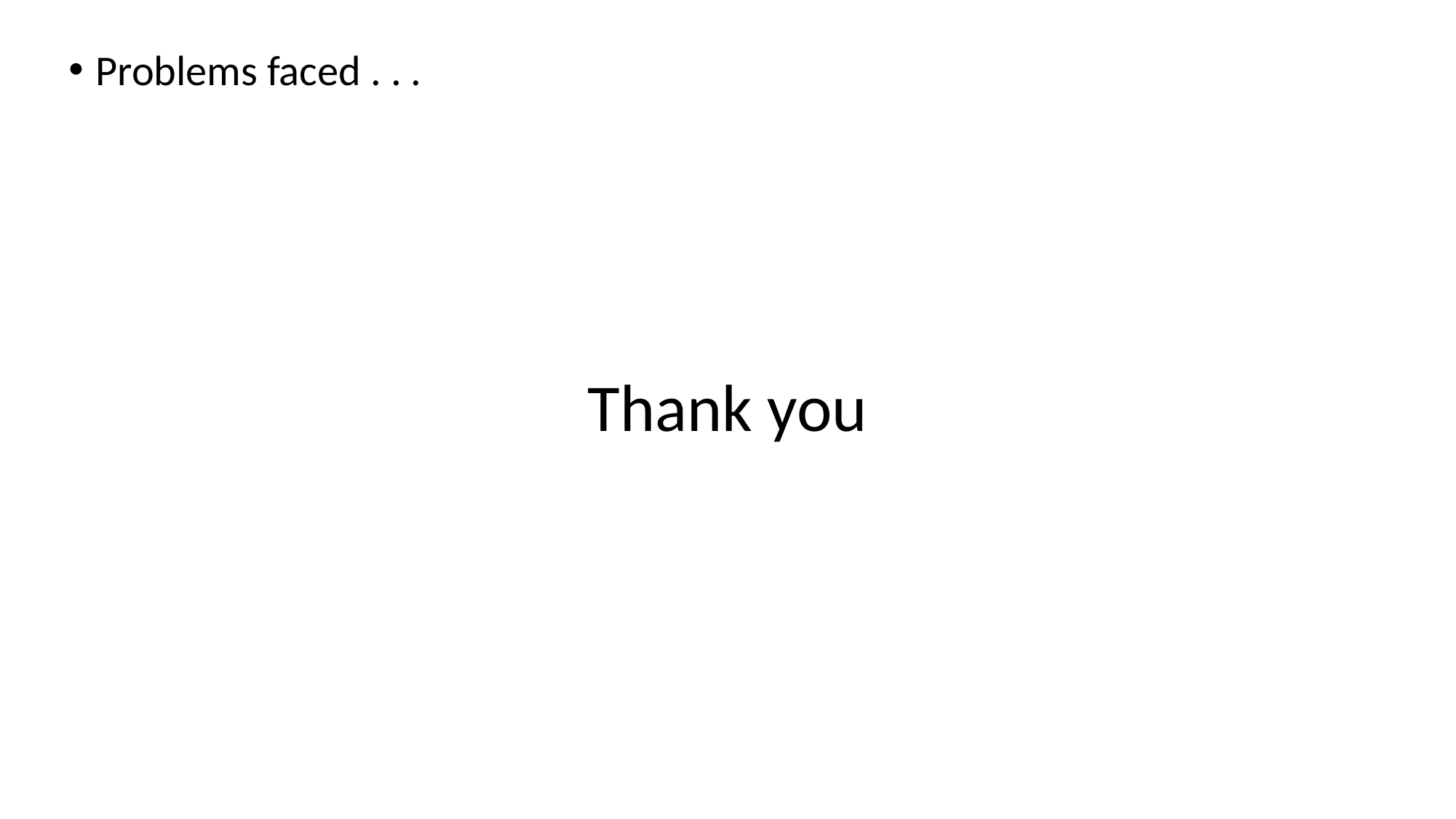

Problems faced . . .
# Thank you